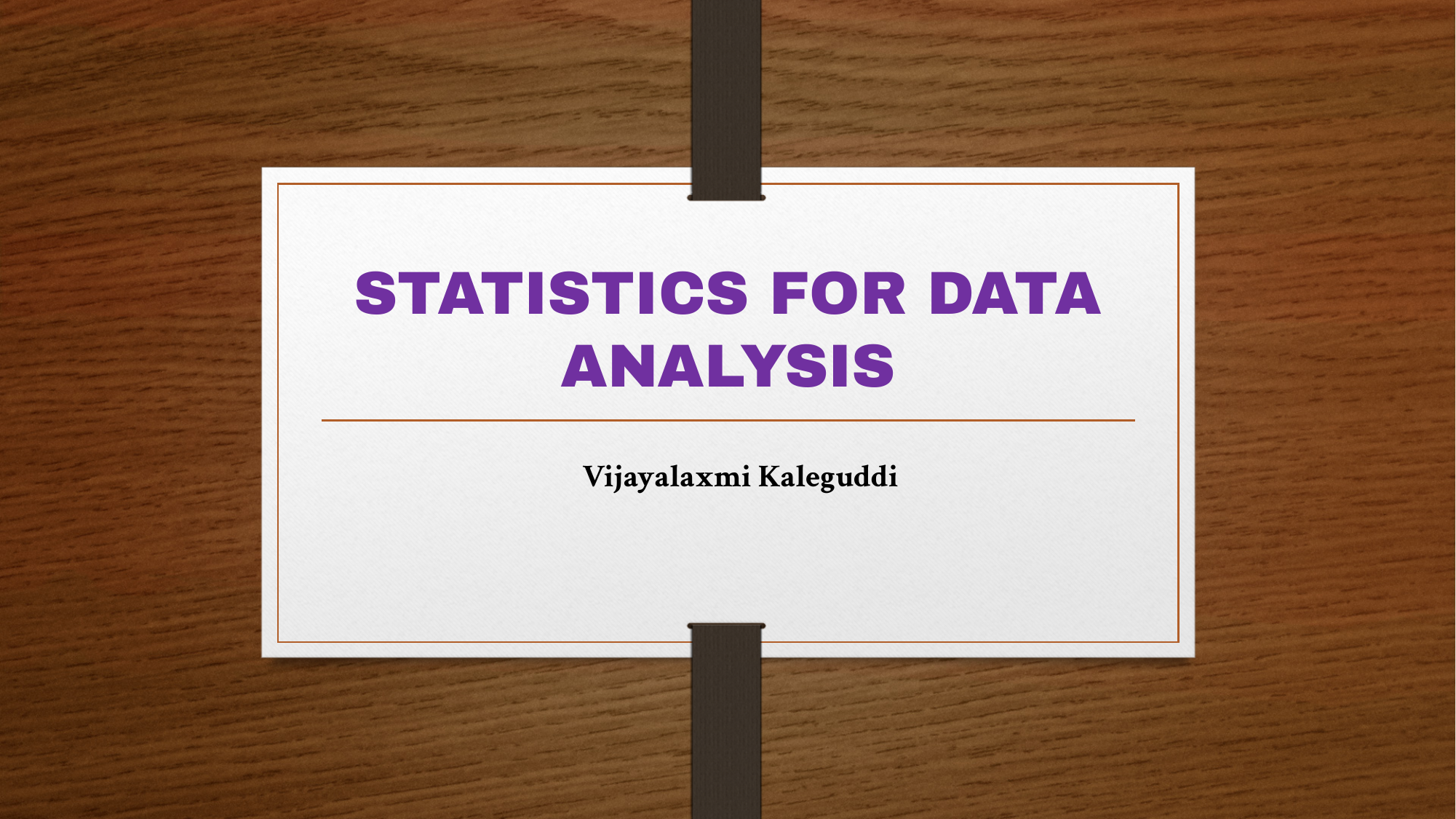

# STATISTICS FOR DATA ANALYSIS
Vijayalaxmi Kaleguddi